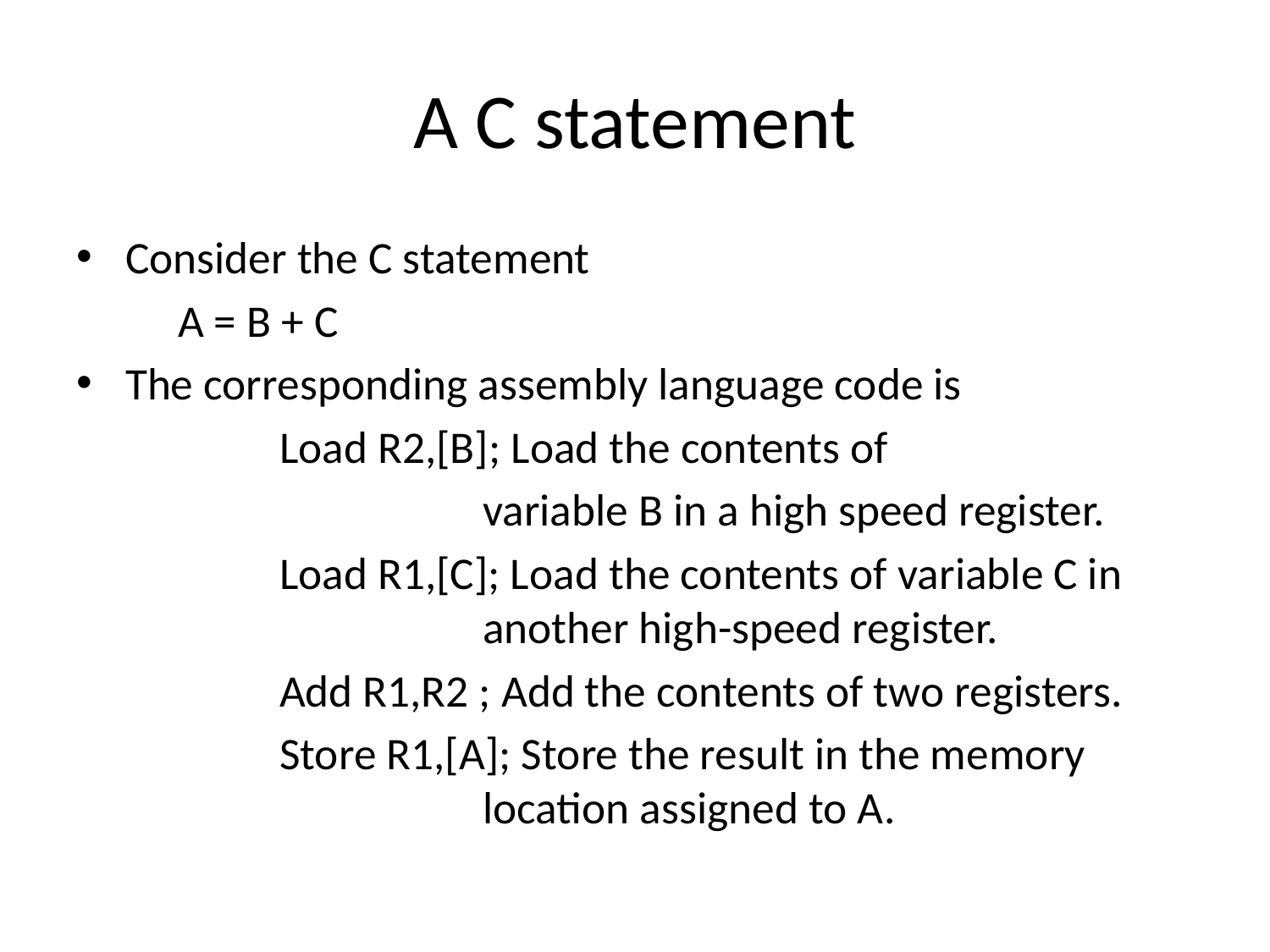

# A C statement
Consider the C statement
	A = B + C
The corresponding assembly language code is
		Load R2,[B]; Load the contents of
				variable B in a high speed register.
		Load R1,[C]; Load the contents of variable C in 				another high-speed register.
		Add R1,R2 ; Add the contents of two registers.
		Store R1,[A]; Store the result in the memory 				location assigned to A.